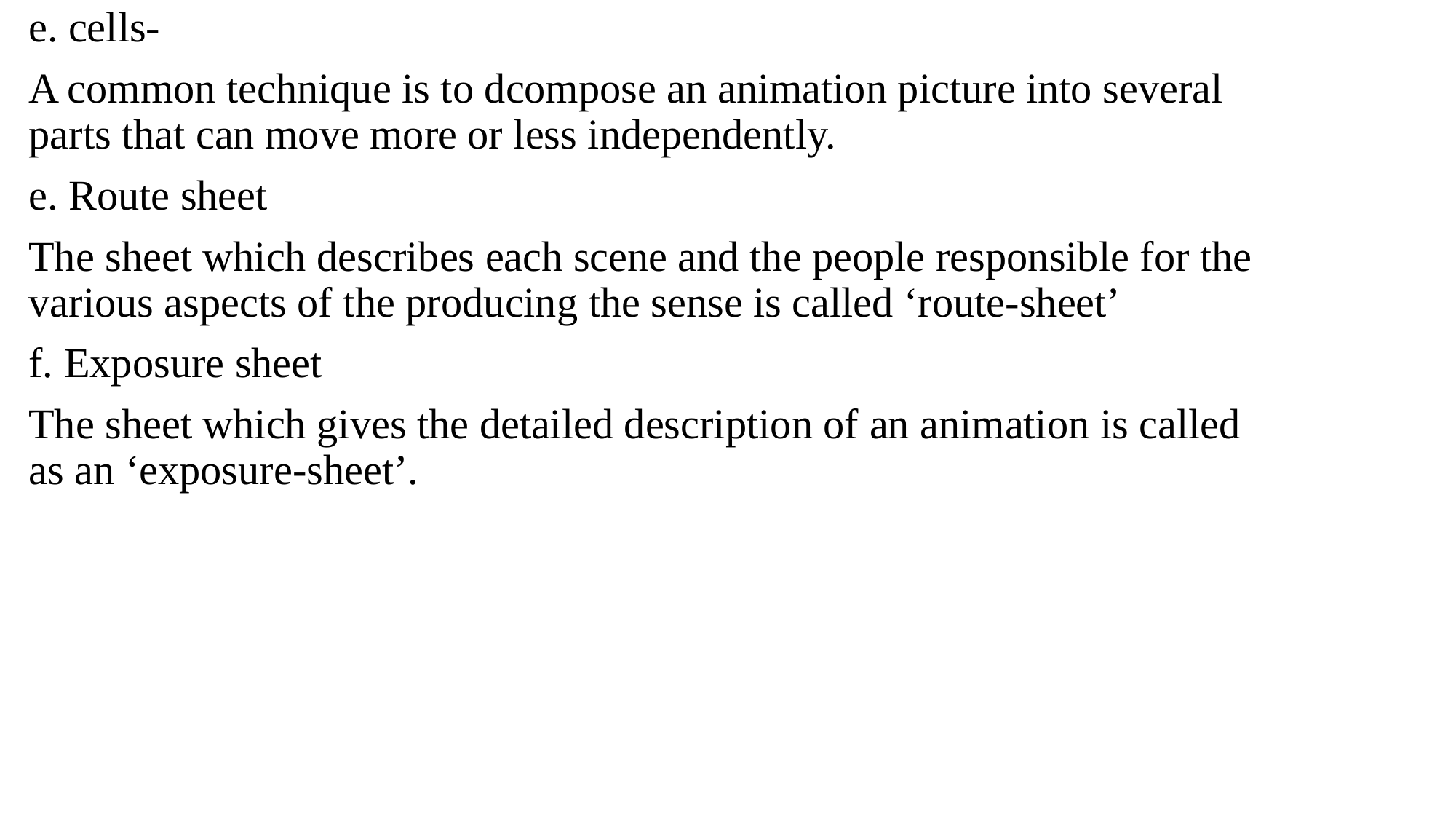

e. cells-
A common technique is to dcompose an animation picture into several parts that can move more or less independently.
e. Route sheet
The sheet which describes each scene and the people responsible for the various aspects of the producing the sense is called ‘route-sheet’
f. Exposure sheet
The sheet which gives the detailed description of an animation is called as an ‘exposure-sheet’.